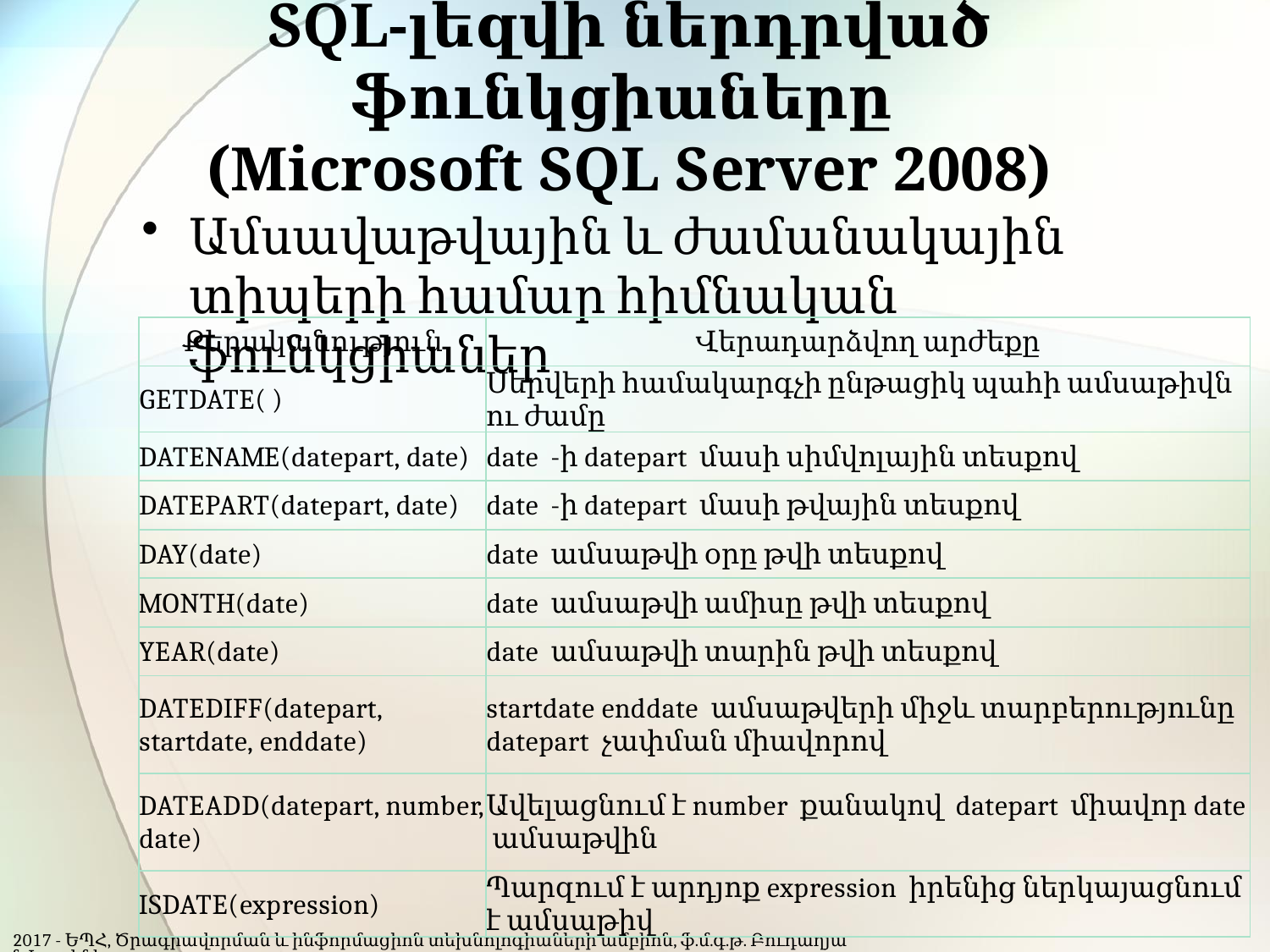

# SQL-լեզվի ներդրված ֆունկցիաները (Microsoft SQL Server 2008)
Ամսավաթվային և ժամանակային տիպերի համար հիմնական ֆունկցիաներ
| Քերականություն | Վերադարձվող արժեքը |
| --- | --- |
| GETDATE( ) | Սերվերի համակարգչի ընթացիկ պահի ամսաթիվն ու ժամը |
| DATENAME(datepart, date) | date -ի datepart մասի սիմվոլային տեսքով |
| DATEPART(datepart, date) | date -ի datepart մասի թվային տեսքով |
| DAY(date) | date ամսաթվի օրը թվի տեսքով |
| MONTH(date) | date ամսաթվի ամիսը թվի տեսքով |
| YEAR(date) | date ամսաթվի տարին թվի տեսքով |
| DATEDIFF(datepart, startdate, enddate) | startdate enddate ամսաթվերի միջև տարբերությունը datepart չափման միավորով |
| DATEADD(datepart, number, date) | Ավելացնում է number քանակով datepart միավոր date ամսաթվին |
| ISDATE(expression) | Պարզում է արդյոք expression իրենից ներկայացնում է ամսաթիվ |
2017 - ԵՊՀ, Ծրագրավորման և ինֆորմացիոն տեխնոլոգիաների ամբիոն, ֆ.մ.գ.թ. Բուդաղյան Լուսինե